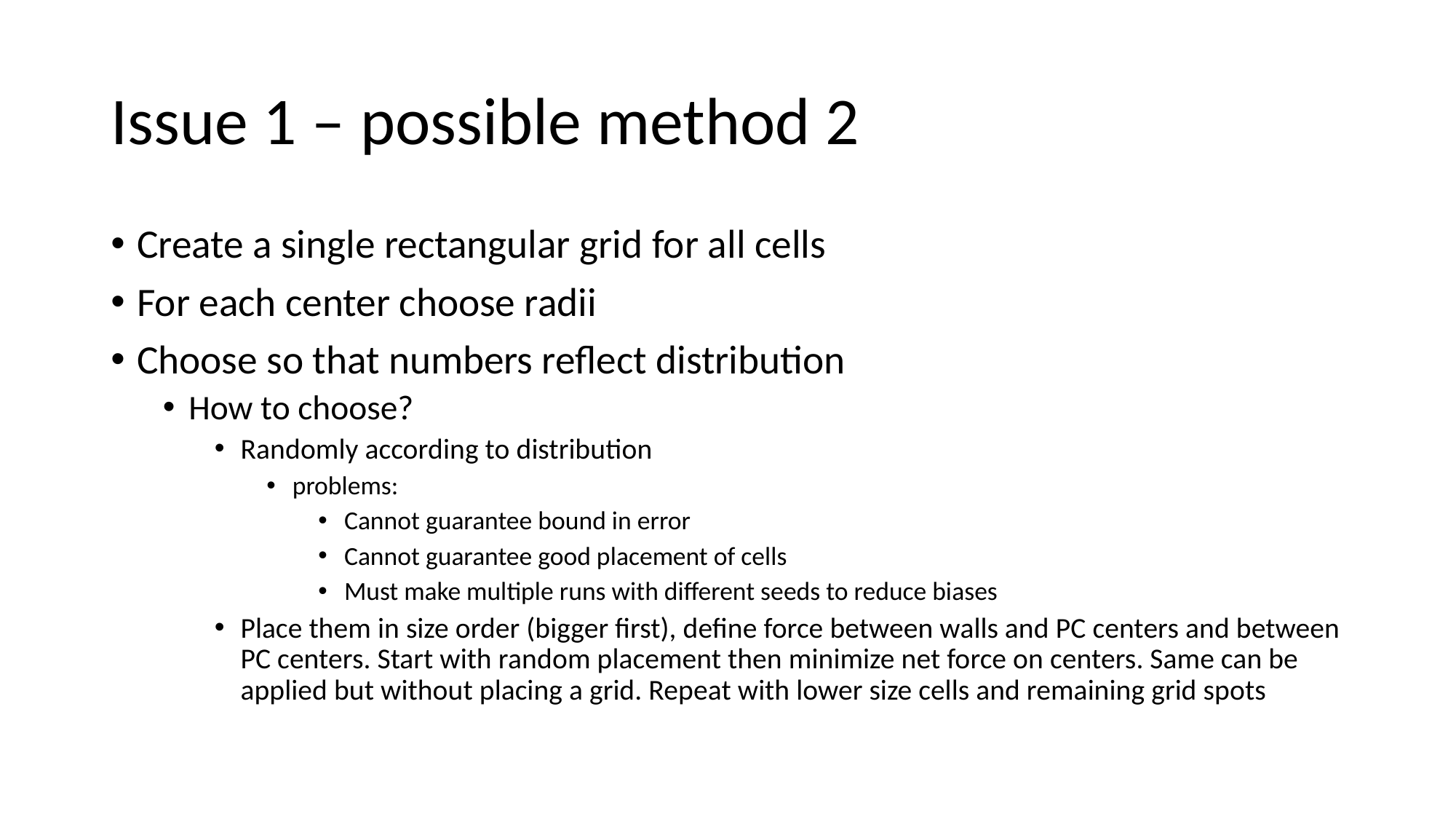

# Issue 1 – possible method 2
Create a single rectangular grid for all cells
For each center choose radii
Choose so that numbers reflect distribution
How to choose?
Randomly according to distribution
problems:
Cannot guarantee bound in error
Cannot guarantee good placement of cells
Must make multiple runs with different seeds to reduce biases
Place them in size order (bigger first), define force between walls and PC centers and between PC centers. Start with random placement then minimize net force on centers. Same can be applied but without placing a grid. Repeat with lower size cells and remaining grid spots